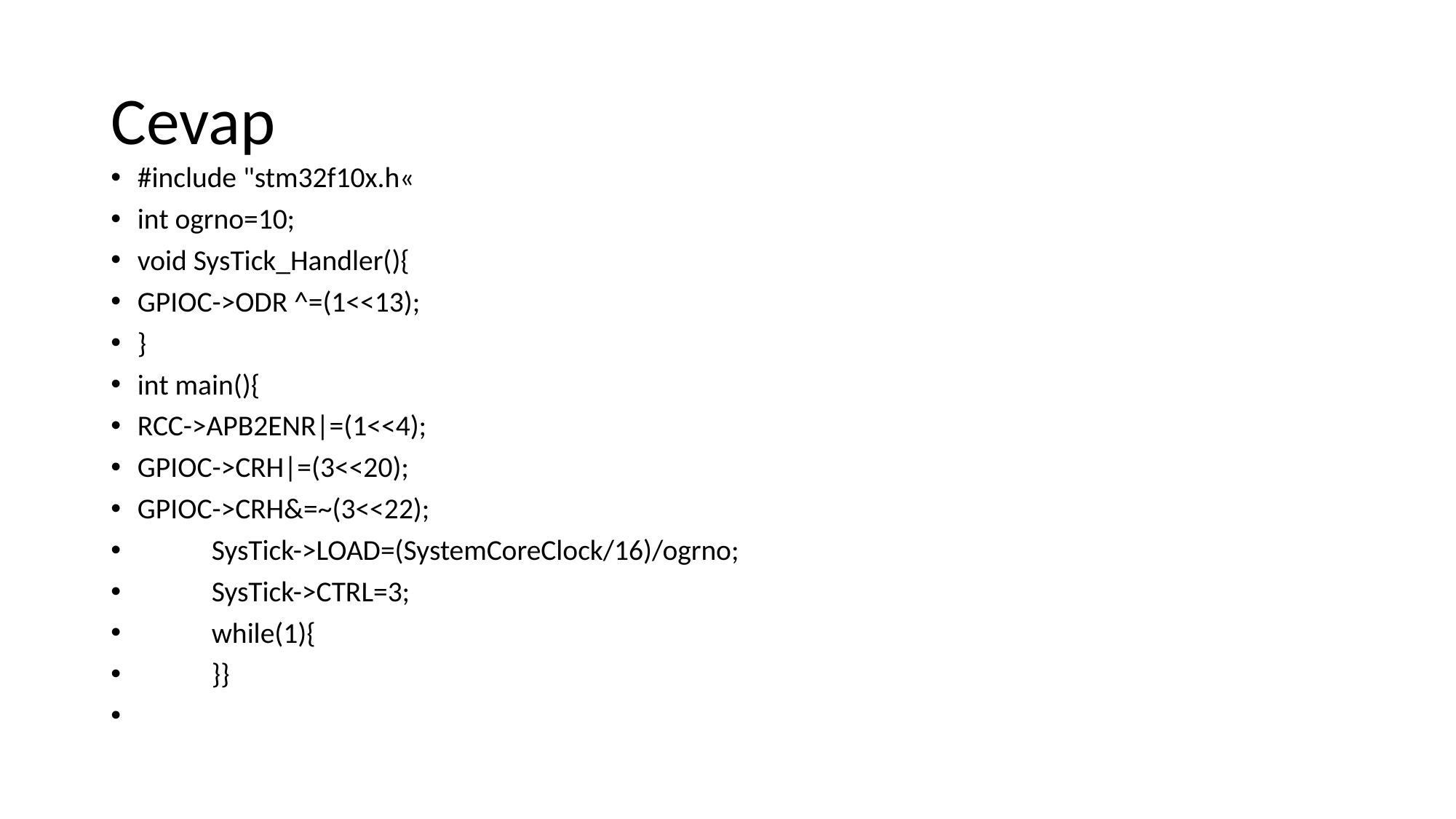

# Cevap
#include "stm32f10x.h«
int ogrno=10;
void SysTick_Handler(){
GPIOC->ODR ^=(1<<13);
}
int main(){
RCC->APB2ENR|=(1<<4);
GPIOC->CRH|=(3<<20);
GPIOC->CRH&=~(3<<22);
	SysTick->LOAD=(SystemCoreClock/16)/ogrno;
	SysTick->CTRL=3;
	while(1){
	}}